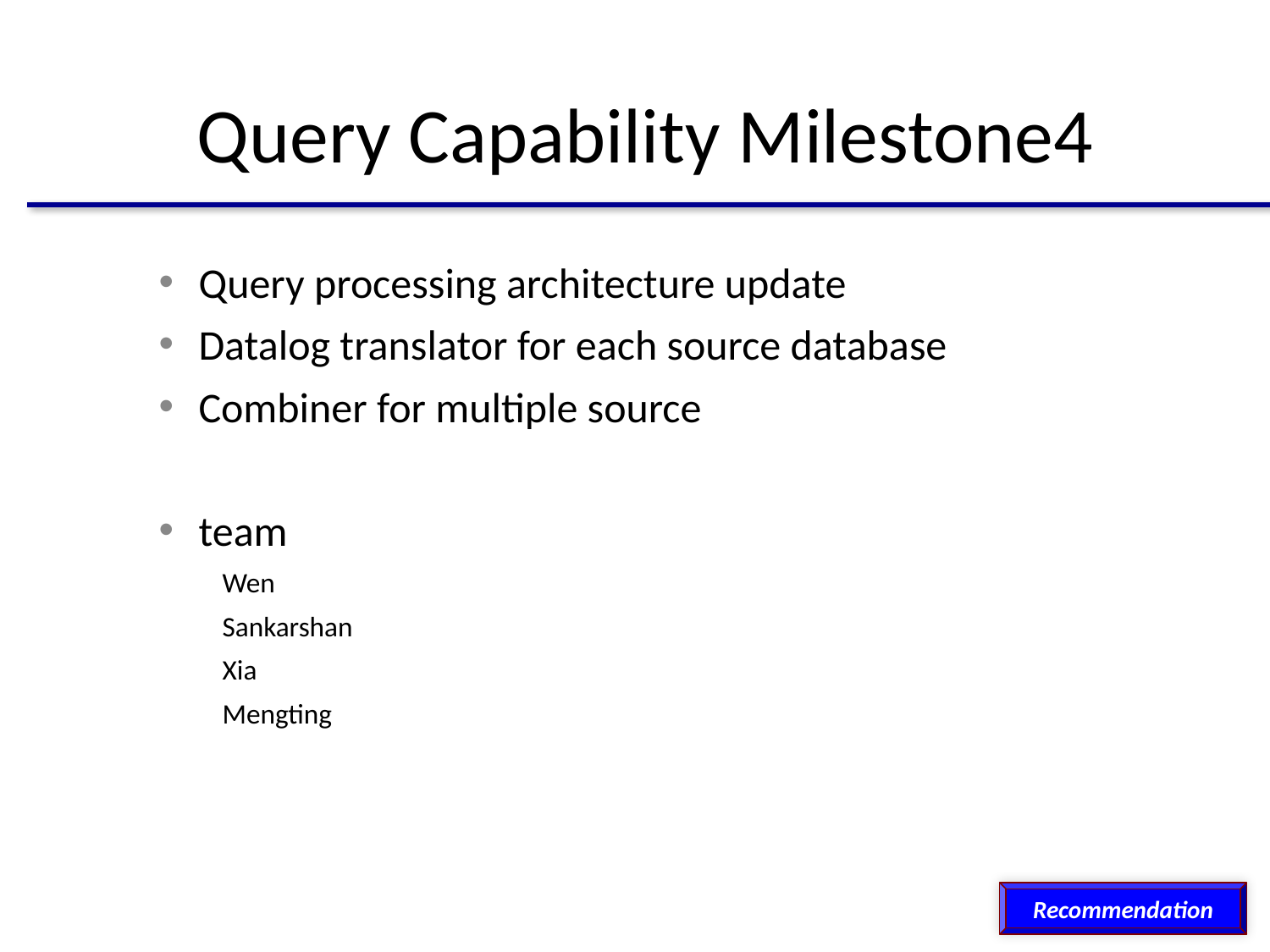

# Query Capability Milestone4
Query processing architecture update
Datalog translator for each source database
Combiner for multiple source

team
Wen
Sankarshan
Xia
Mengting
Recommendation